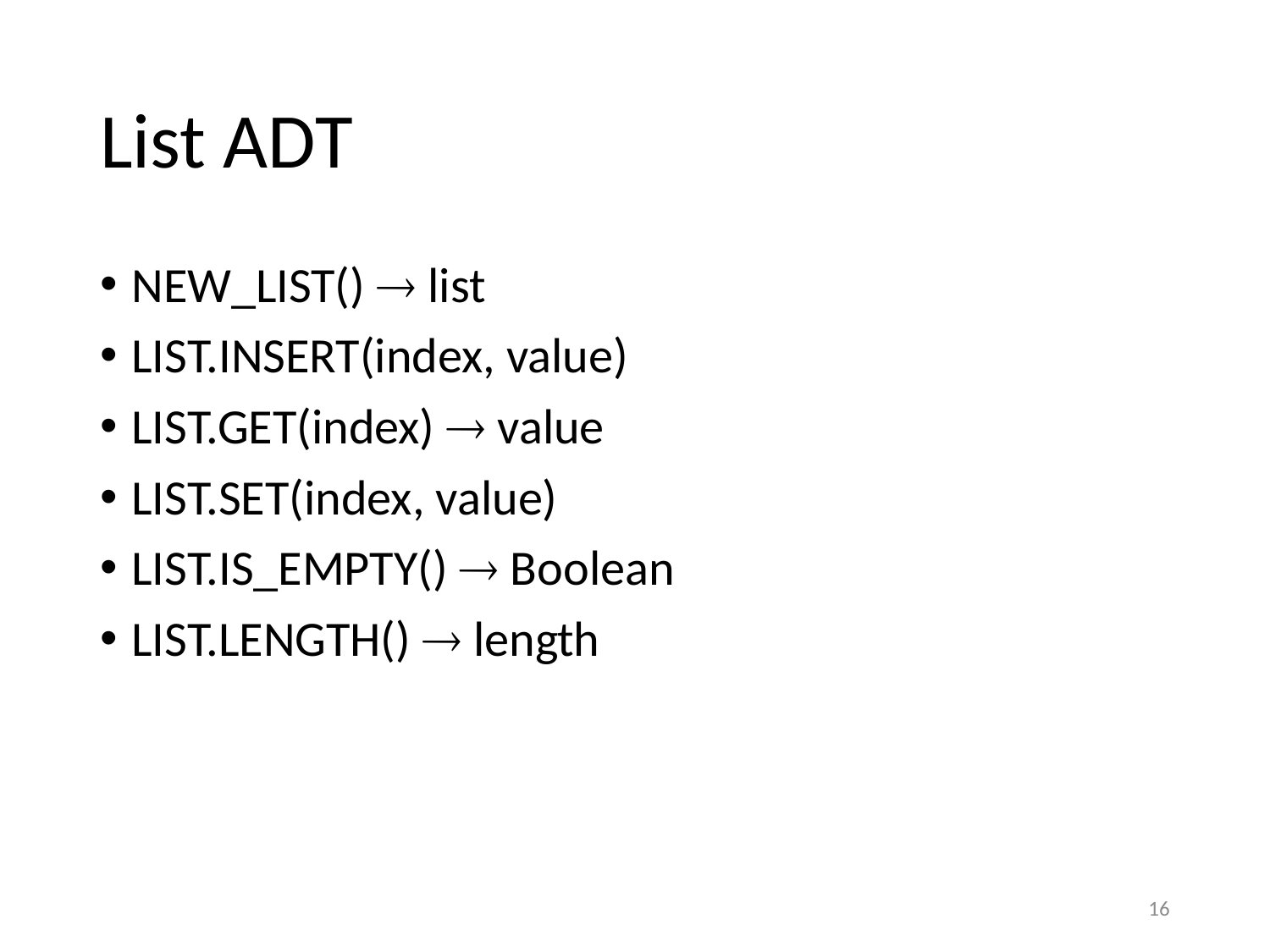

# List ADT
NEW_LIST() → list
LIST.INSERT(index, value)
LIST.GET(index) → value
LIST.SET(index, value)
LIST.IS_EMPTY() → Boolean
LIST.LENGTH() → length
16